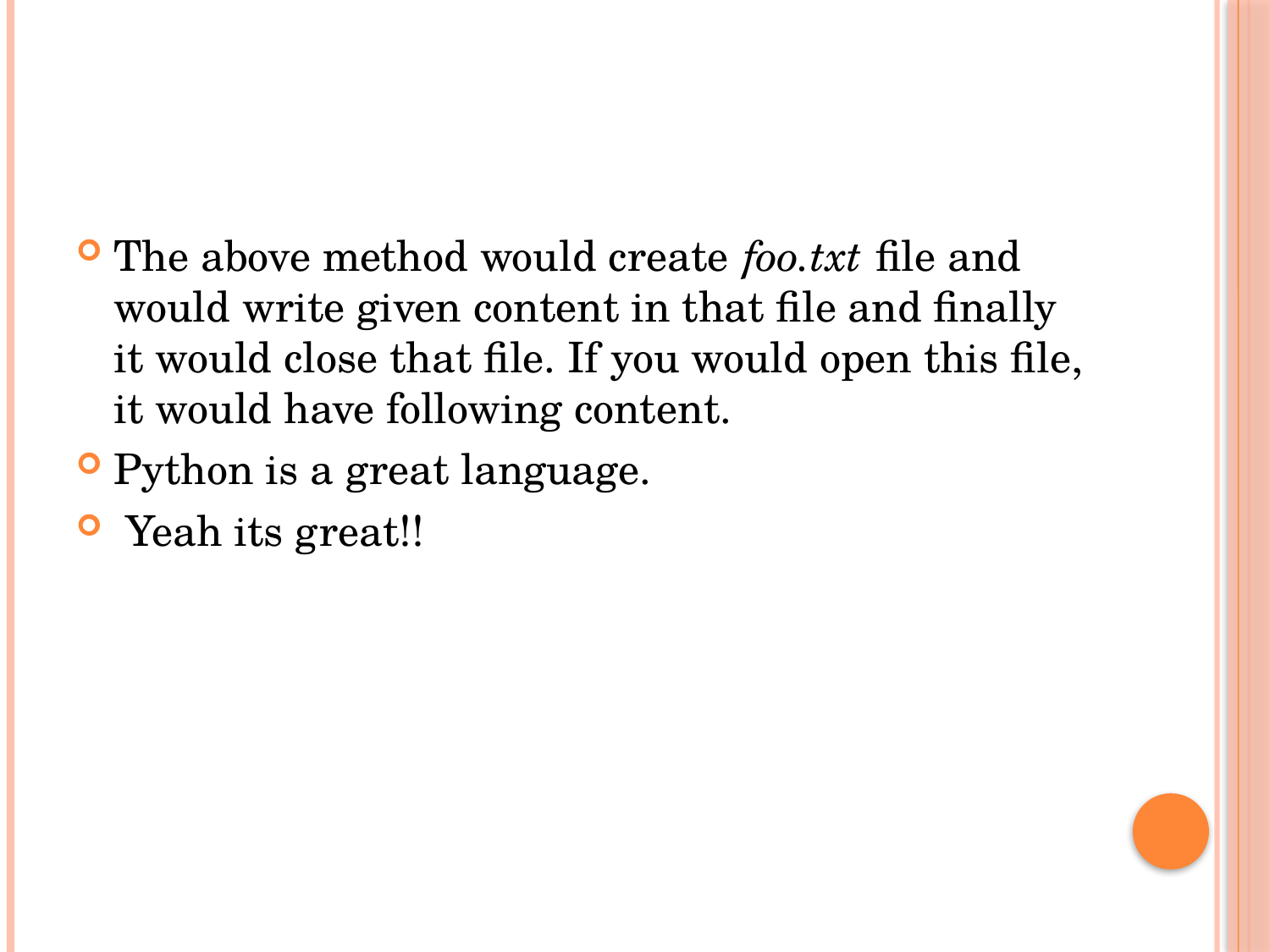

#
The above method would create foo.txt file and would write given content in that file and finally it would close that file. If you would open this file, it would have following content.
Python is a great language.
 Yeah its great!!